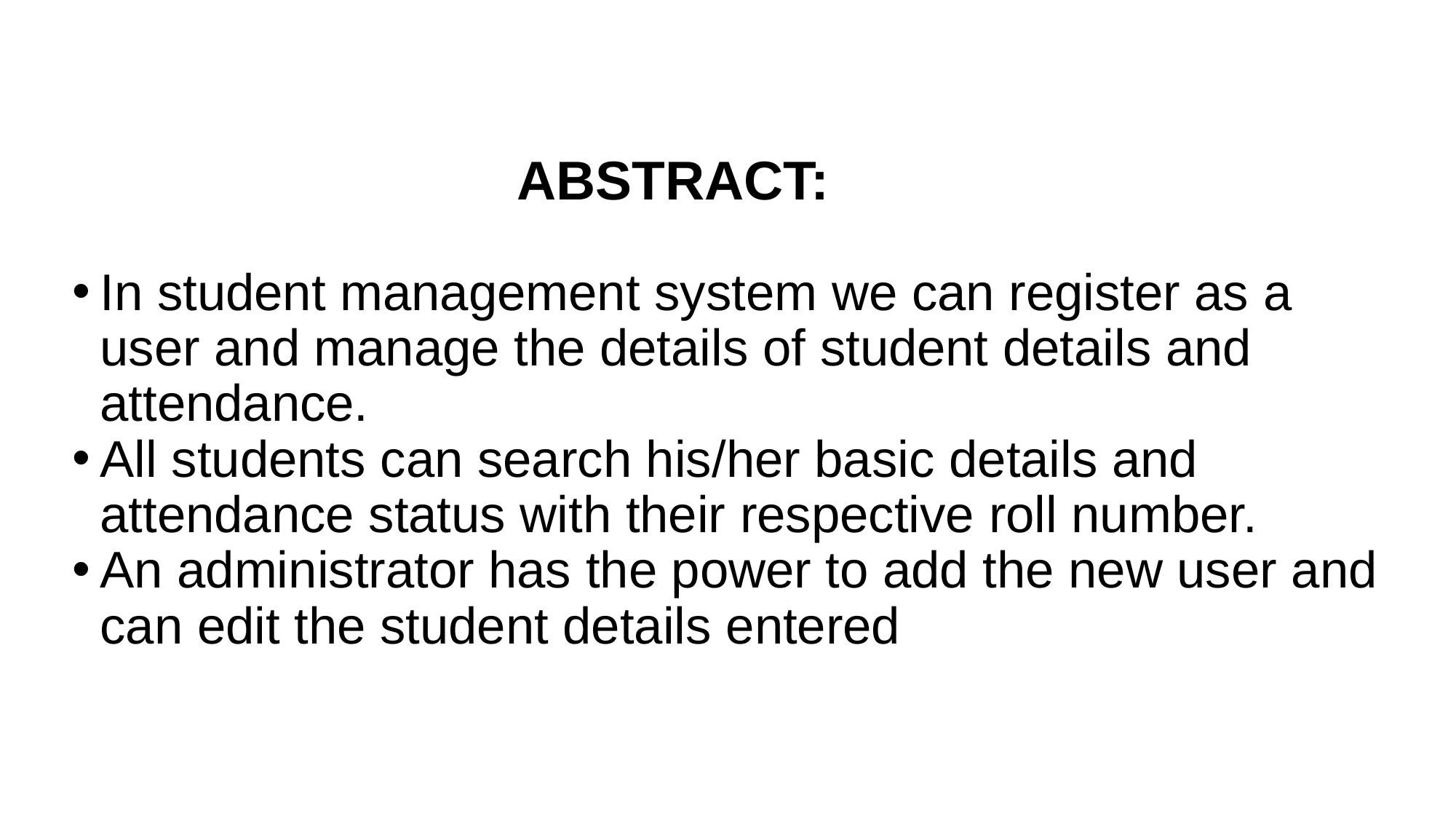

ABSTRACT:
In student management system we can register as a user and manage the details of student details and attendance.
All students can search his/her basic details and attendance status with their respective roll number.
An administrator has the power to add the new user and can edit the student details entered